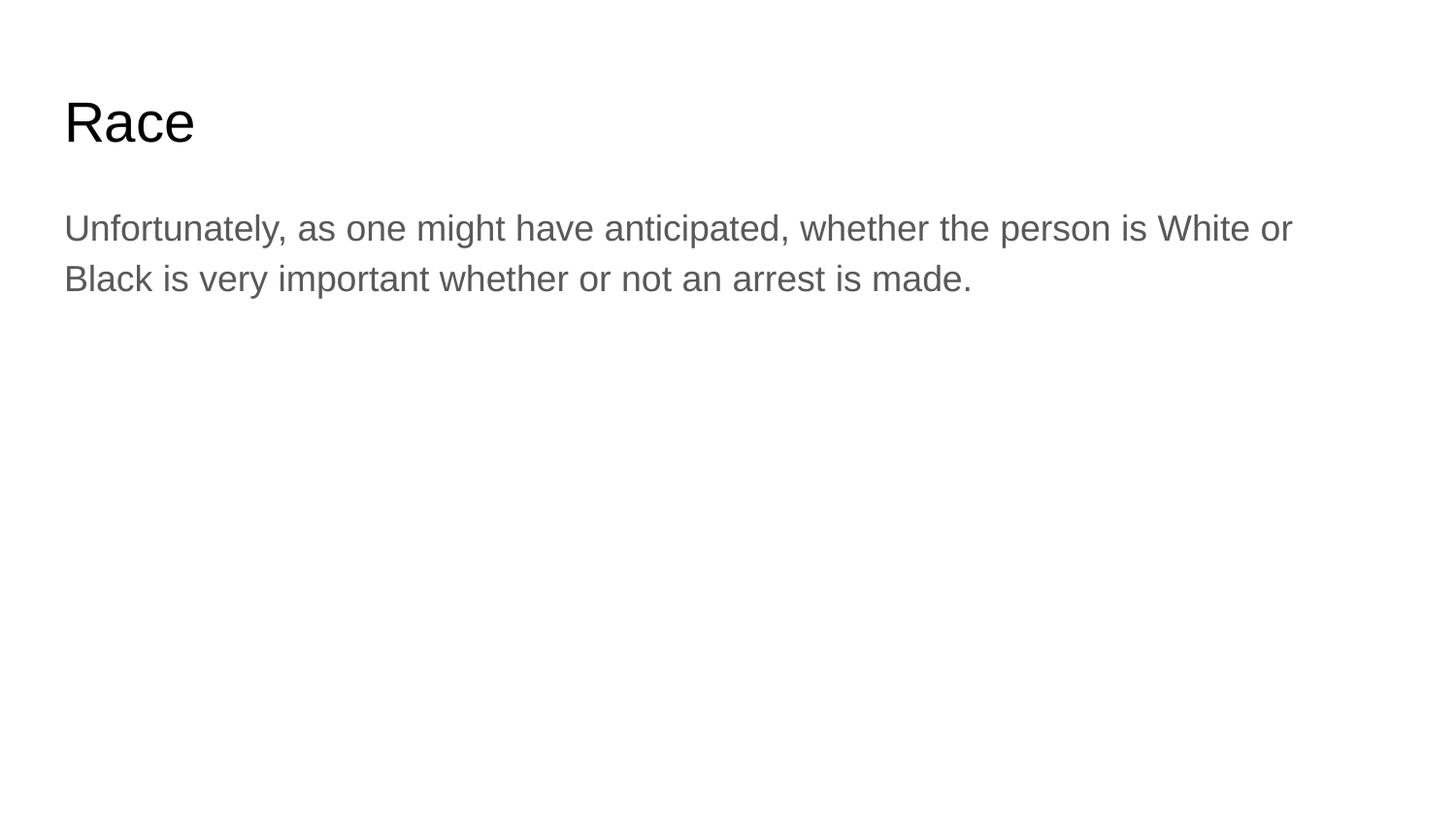

# Race
Unfortunately, as one might have anticipated, whether the person is White or Black is very important whether or not an arrest is made.